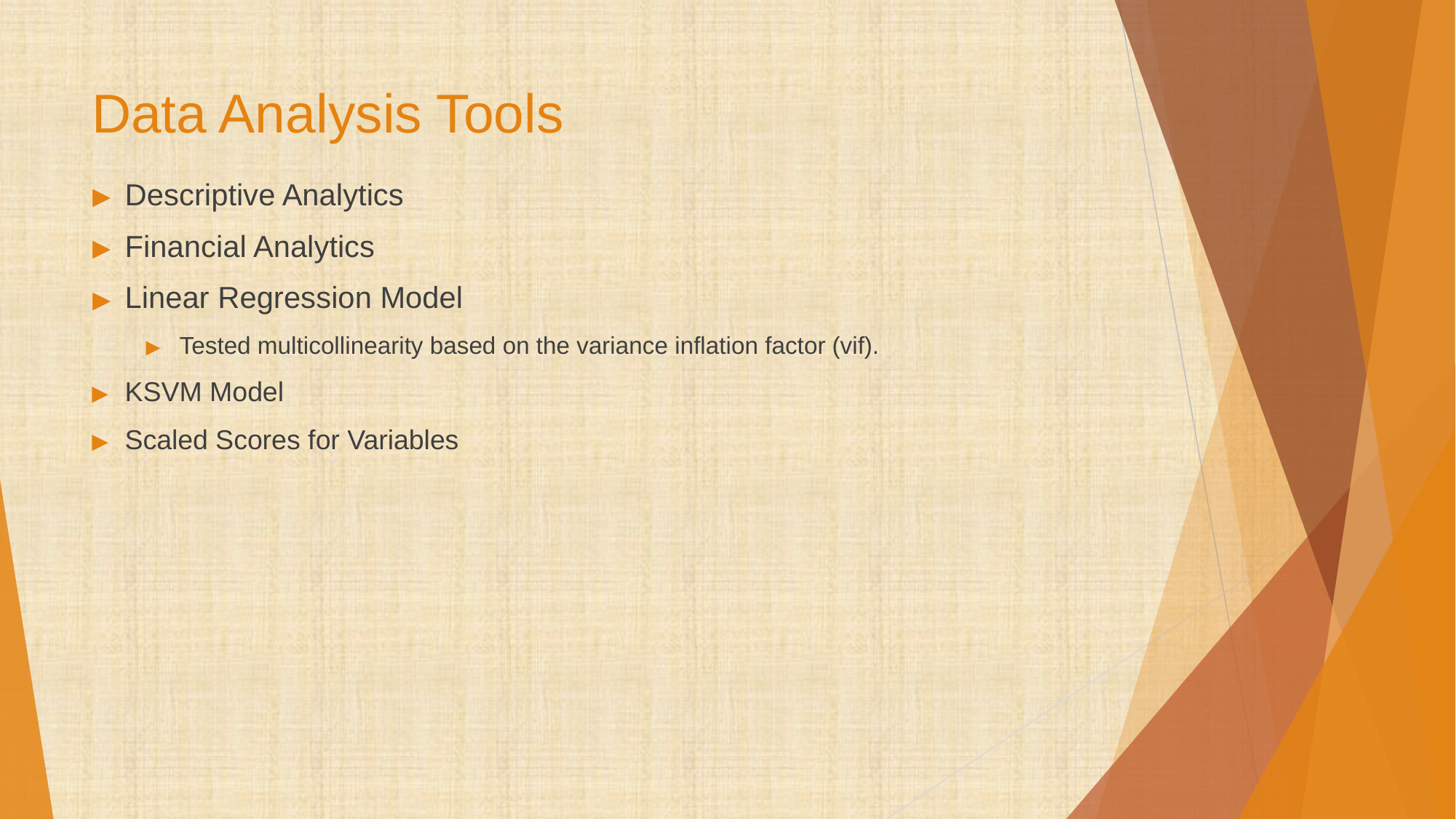

# Data Analysis Tools
Descriptive Analytics
Financial Analytics
Linear Regression Model
Tested multicollinearity based on the variance inflation factor (vif).
KSVM Model
Scaled Scores for Variables